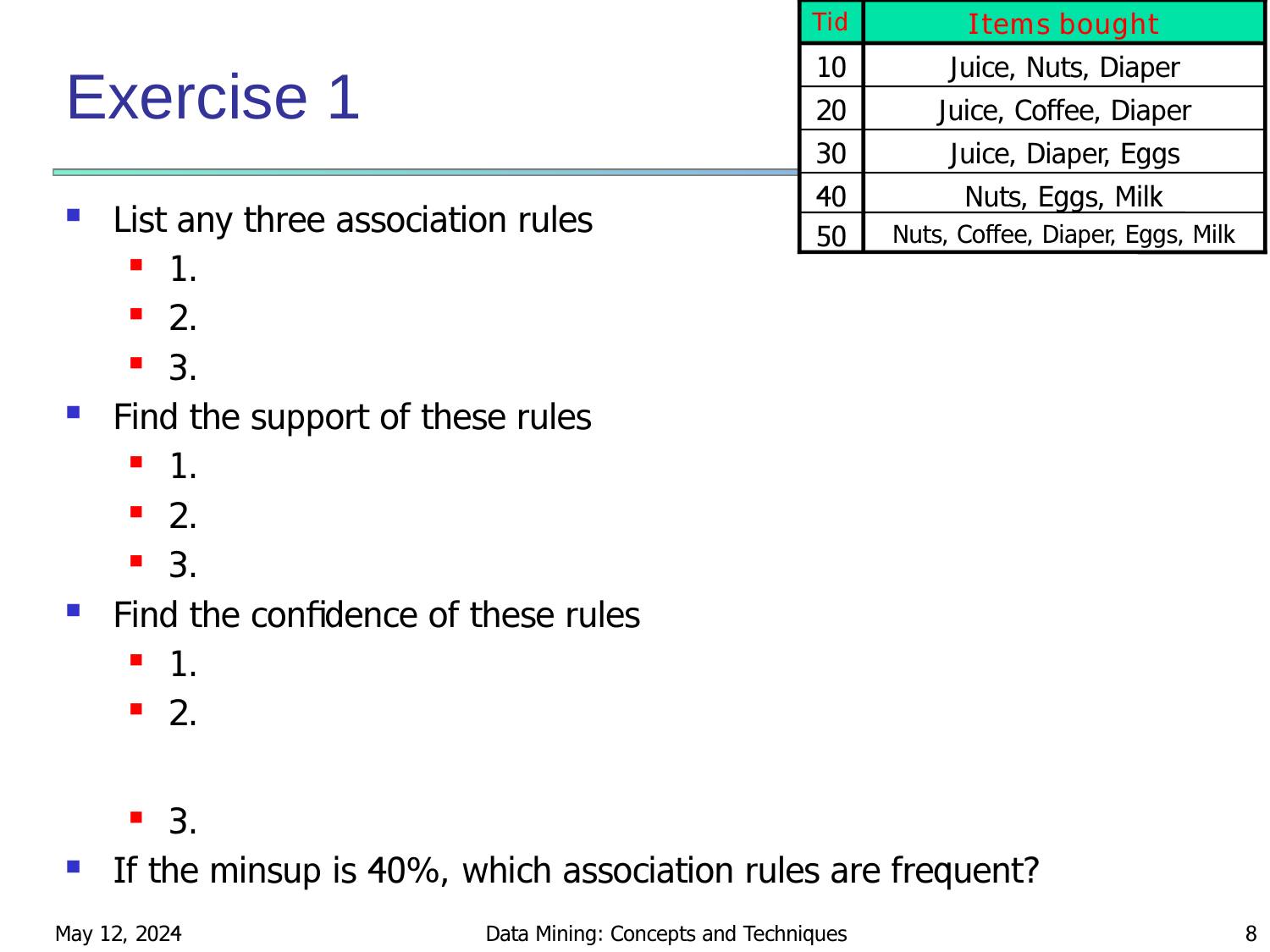

Tid

Items bought

10

Juice, Nuts, Diaper
20

Juice, Coffee, Diaper
30

Juice, Diaper, Eggs
40

Nuts, Eggs, Milk
50

Nuts, Coffee, Diaper, Eggs, Milk

# Exercise 1
List any three association rules
1.
2.
3.
Find the support of these rules
1.
2.
3.
Find the confidence of these rules
1.
2.

3.
If the minsup is 40%, which association rules are frequent?
May 12, 2024
Data Mining: Concepts and Techniques
8